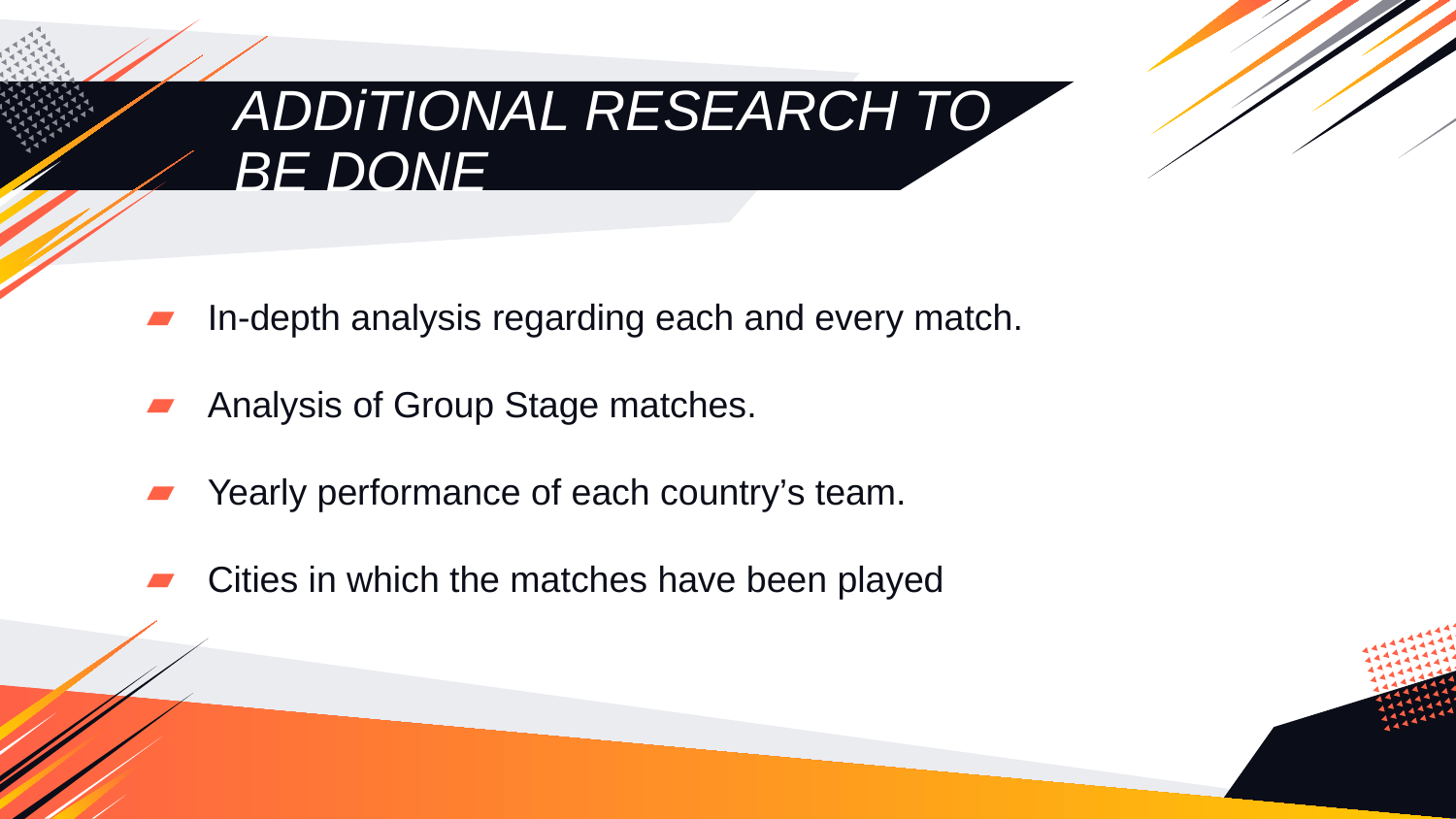

# ADDiTIONAL RESEARCH TO BE DONE
In-depth analysis regarding each and every match.

Analysis of Group Stage matches.

Yearly performance of each country’s team.

Cities in which the matches have been played

20